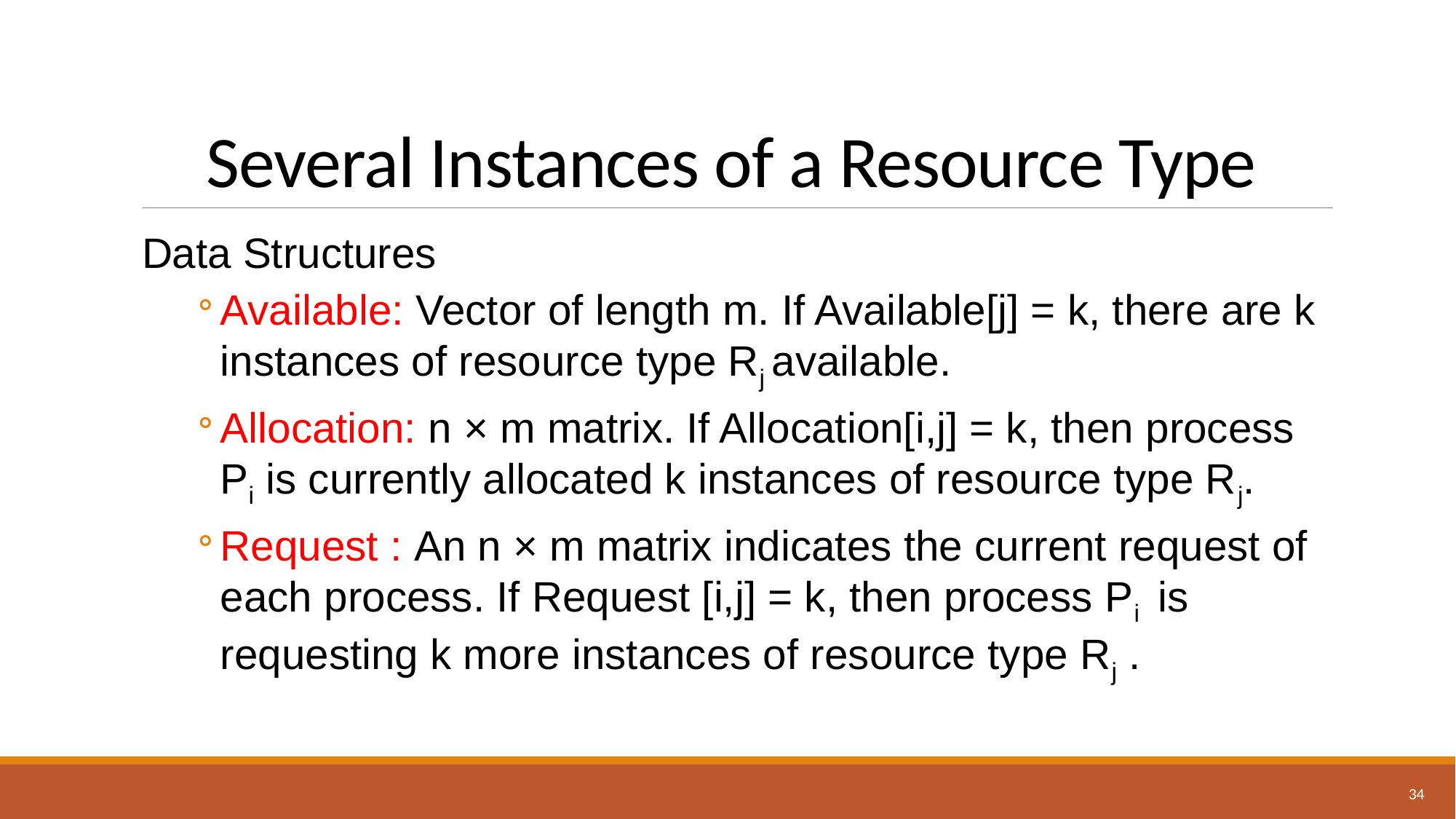

# Several Instances of a Resource Type
Data Structures
Available: Vector of length m. If Available[j] = k, there are k instances of resource type Rj available.
Allocation: n × m matrix. If Allocation[i,j] = k, then process Pi is currently allocated k instances of resource type Rj.
Request : An n × m matrix indicates the current request of each process. If Request [i,j] = k, then process Pi  is requesting k more instances of resource type Rj .
34